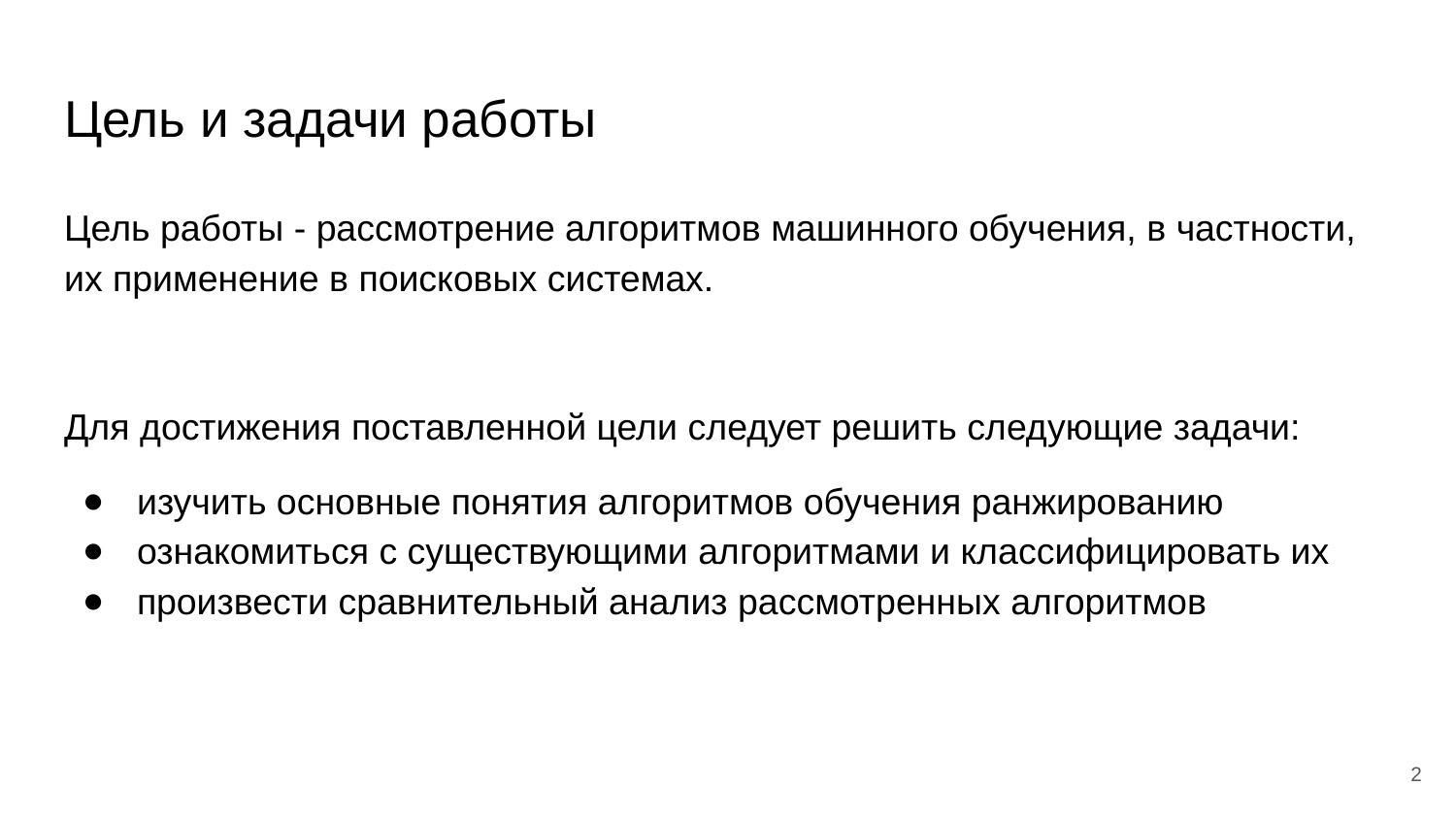

# Цель и задачи работы
Цель работы - рассмотрение алгоритмов машинного обучения, в частности, их применение в поисковых системах.

Для достижения поставленной цели следует решить следующие задачи:
изучить основные понятия алгоритмов обучения ранжированию
ознакомиться с существующими алгоритмами и классифицировать их
произвести сравнительный анализ рассмотренных алгоритмов
2